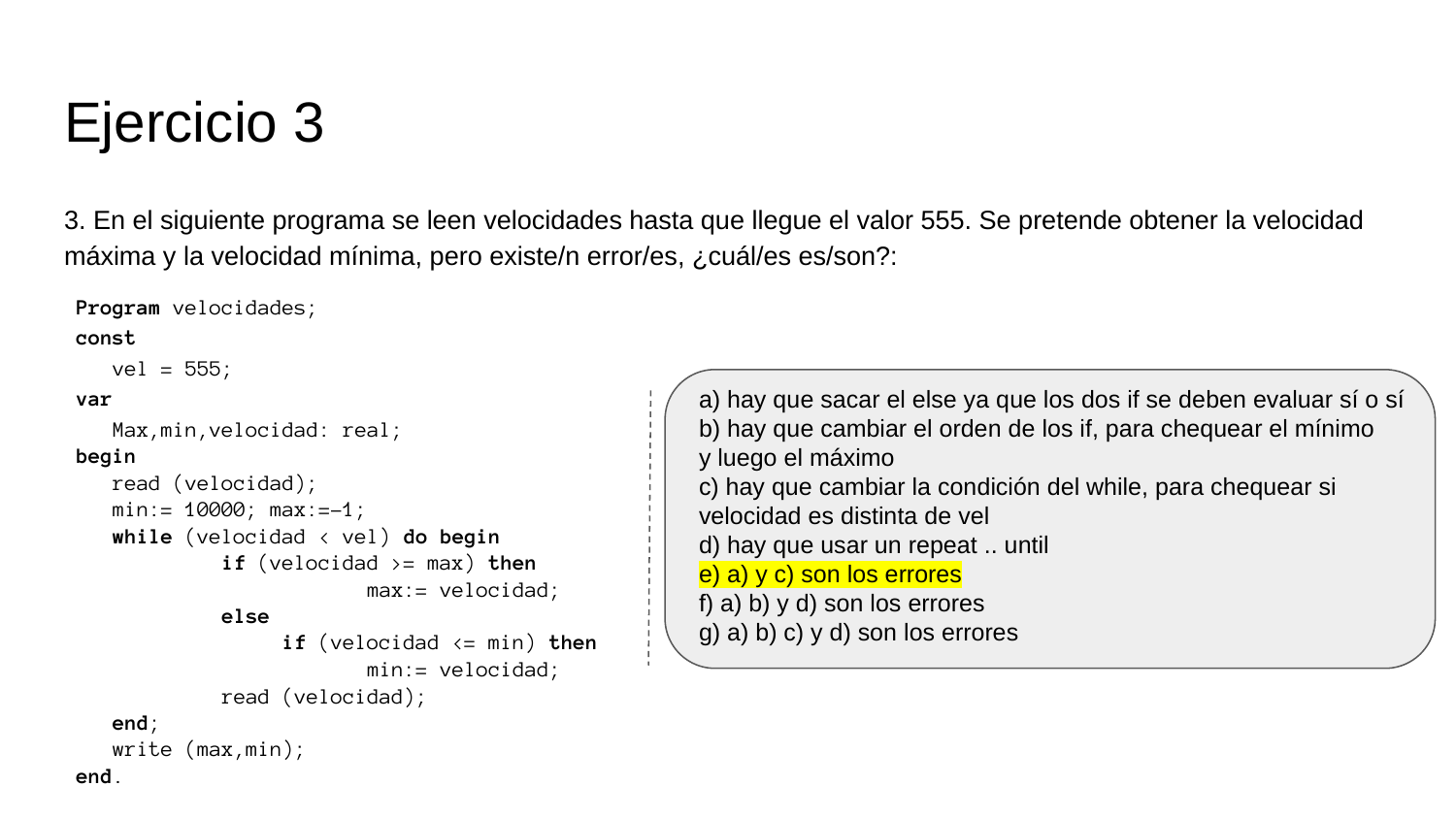

# Ejercicio 3
3. En el siguiente programa se leen velocidades hasta que llegue el valor 555. Se pretende obtener la velocidad máxima y la velocidad mínima, pero existe/n error/es, ¿cuál/es es/son?:

Program velocidades;
const
   vel = 555;
var
   Max,min,velocidad: real;
begin
   read (velocidad);
   min:= 10000; max:=-1;
   while (velocidad < vel) do begin
  	if (velocidad >= max) then
    		max:= velocidad;
  	else
    	     if (velocidad <= min) then
     		min:= velocidad;
  	read (velocidad);
   end;
   write (max,min);
end.

a) hay que sacar el else ya que los dos if se deben evaluar sí o sí
b) hay que cambiar el orden de los if, para chequear el mínimo
y luego el máximo
c) hay que cambiar la condición del while, para chequear si
velocidad es distinta de vel
d) hay que usar un repeat .. until
e) a) y c) son los errores
f) a) b) y d) son los errores
g) a) b) c) y d) son los errores